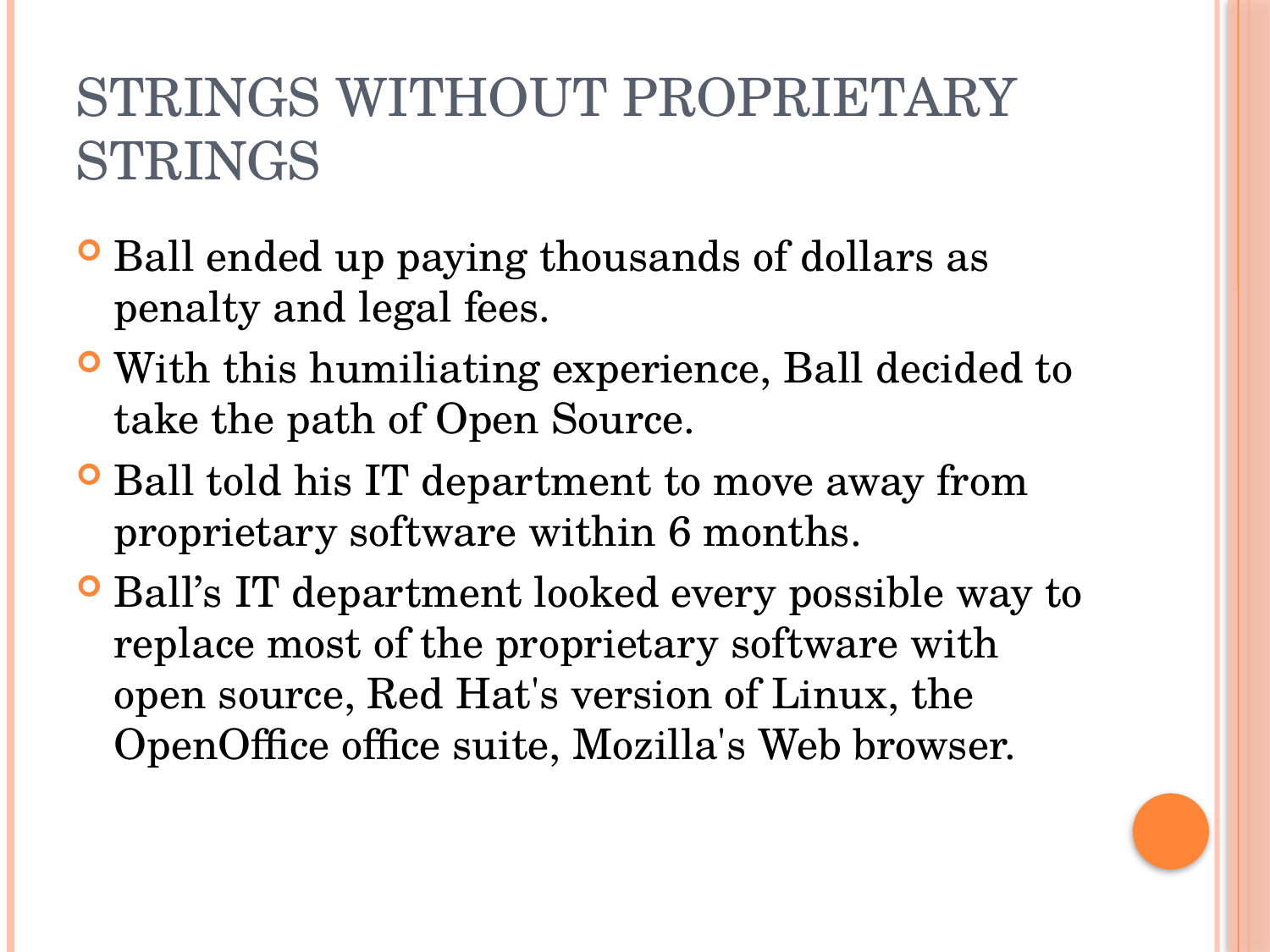

# Strings Without Proprietary Strings
Ball ended up paying thousands of dollars as penalty and legal fees.
With this humiliating experience, Ball decided to take the path of Open Source.
Ball told his IT department to move away from proprietary software within 6 months.
Ball’s IT department looked every possible way to replace most of the proprietary software with open source, Red Hat's version of Linux, the OpenOffice office suite, Mozilla's Web browser.